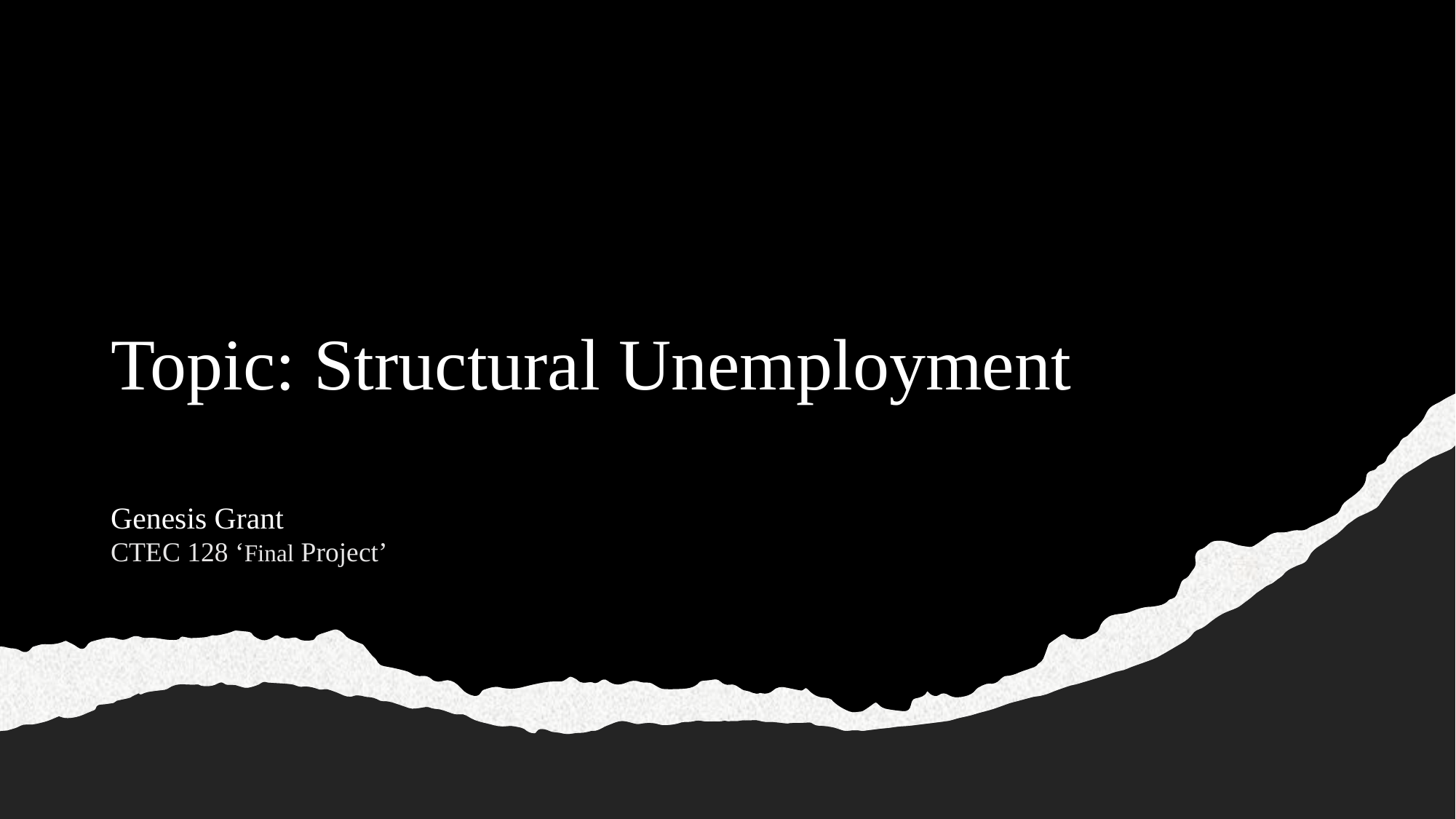

# Topic: Structural Unemployment

Genesis Grant
CTEC 128 ‘Final Project’
Click to add text